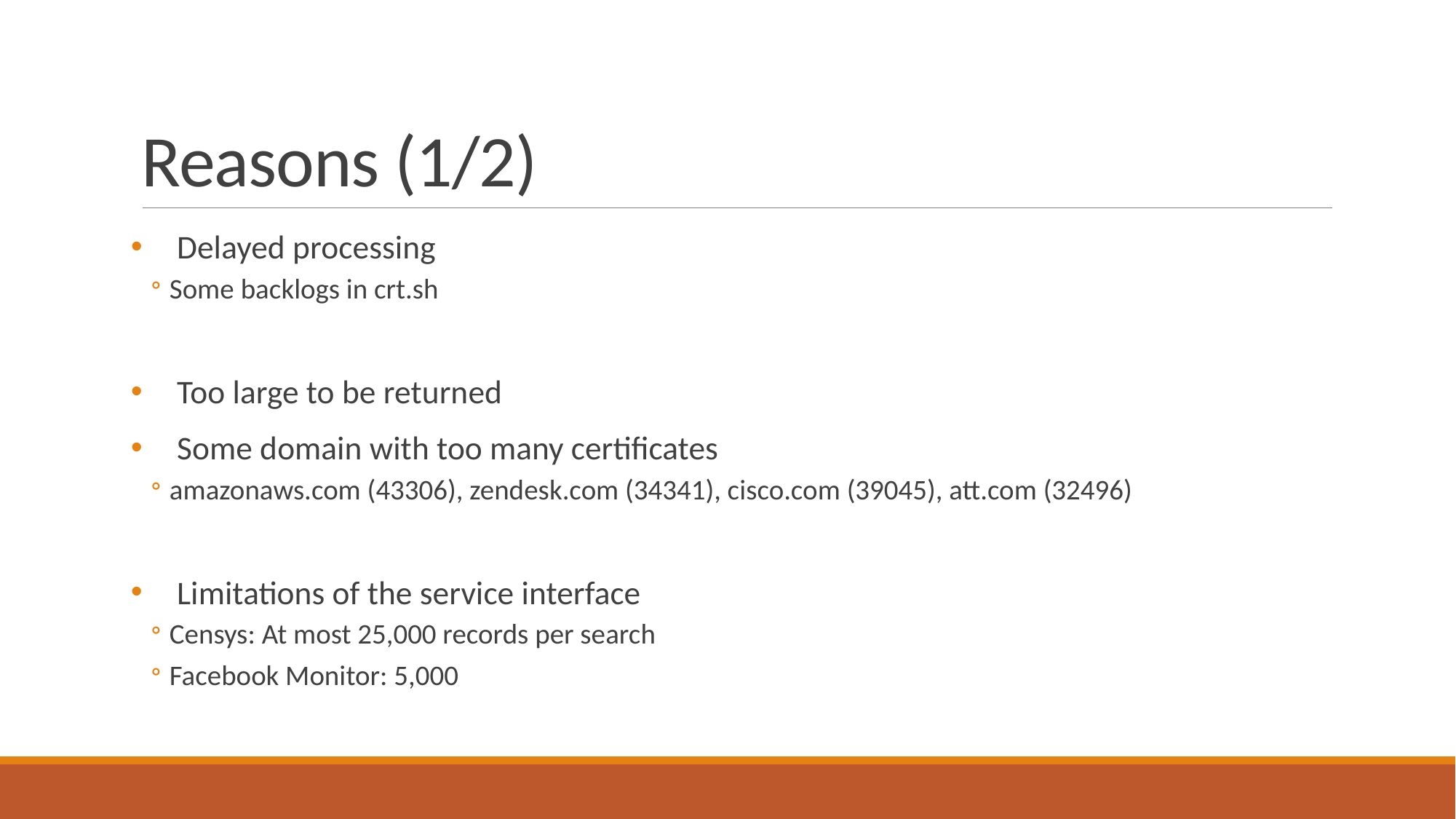

# Reasons (1/2)
Delayed processing
Some backlogs in crt.sh

Too large to be returned
Some domain with too many certificates
amazonaws.com (43306), zendesk.com (34341), cisco.com (39045), att.com (32496)

Limitations of the service interface
Censys: At most 25,000 records per search
Facebook Monitor: 5,000